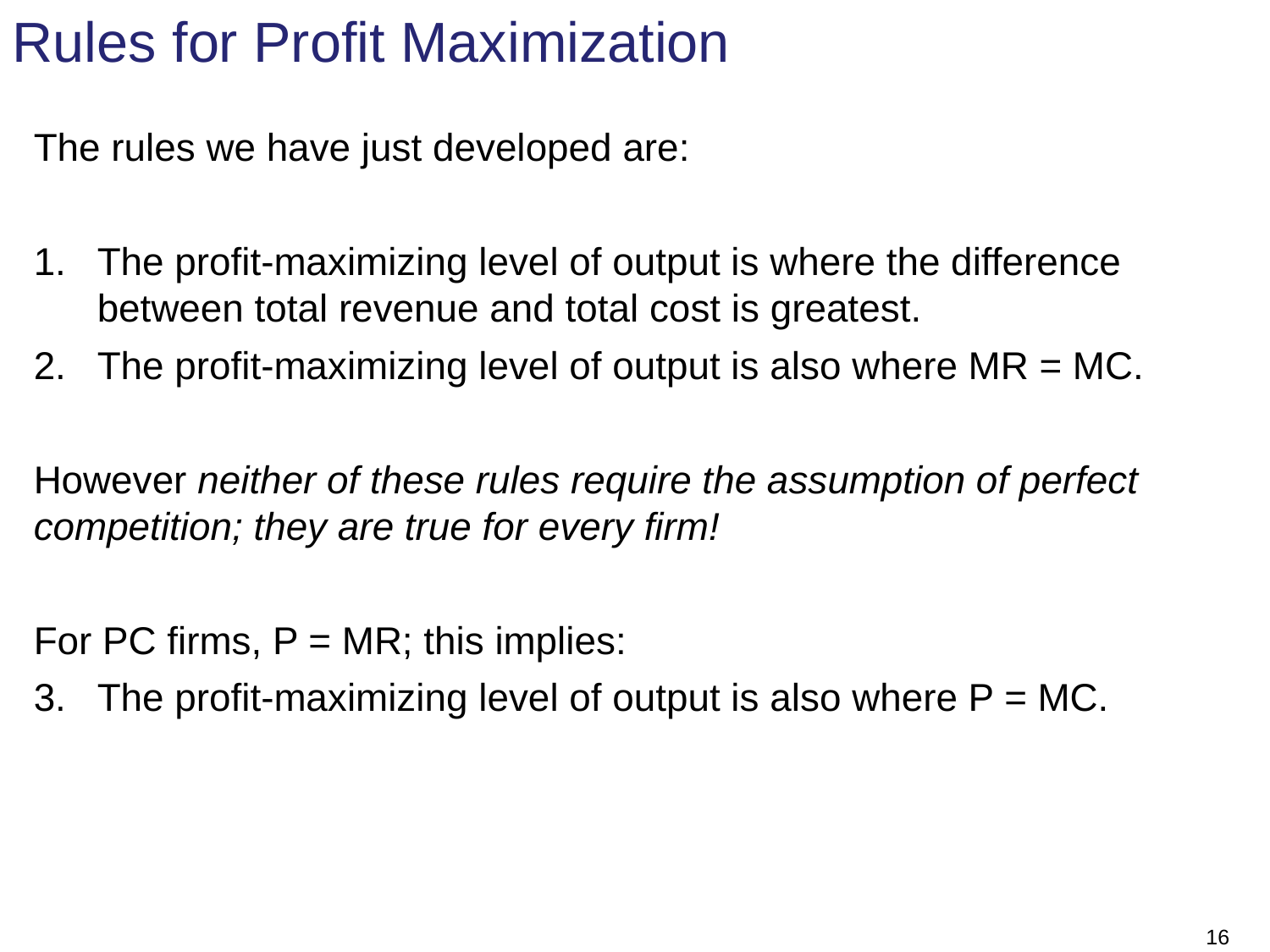

# Rules for Profit Maximization
The rules we have just developed are:

The profit-maximizing level of output is where the difference between total revenue and total cost is greatest.
The profit-maximizing level of output is also where MR = MC.

However neither of these rules require the assumption of perfect competition; they are true for every firm!

For PC firms, P = MR; this implies:
The profit-maximizing level of output is also where P = MC.